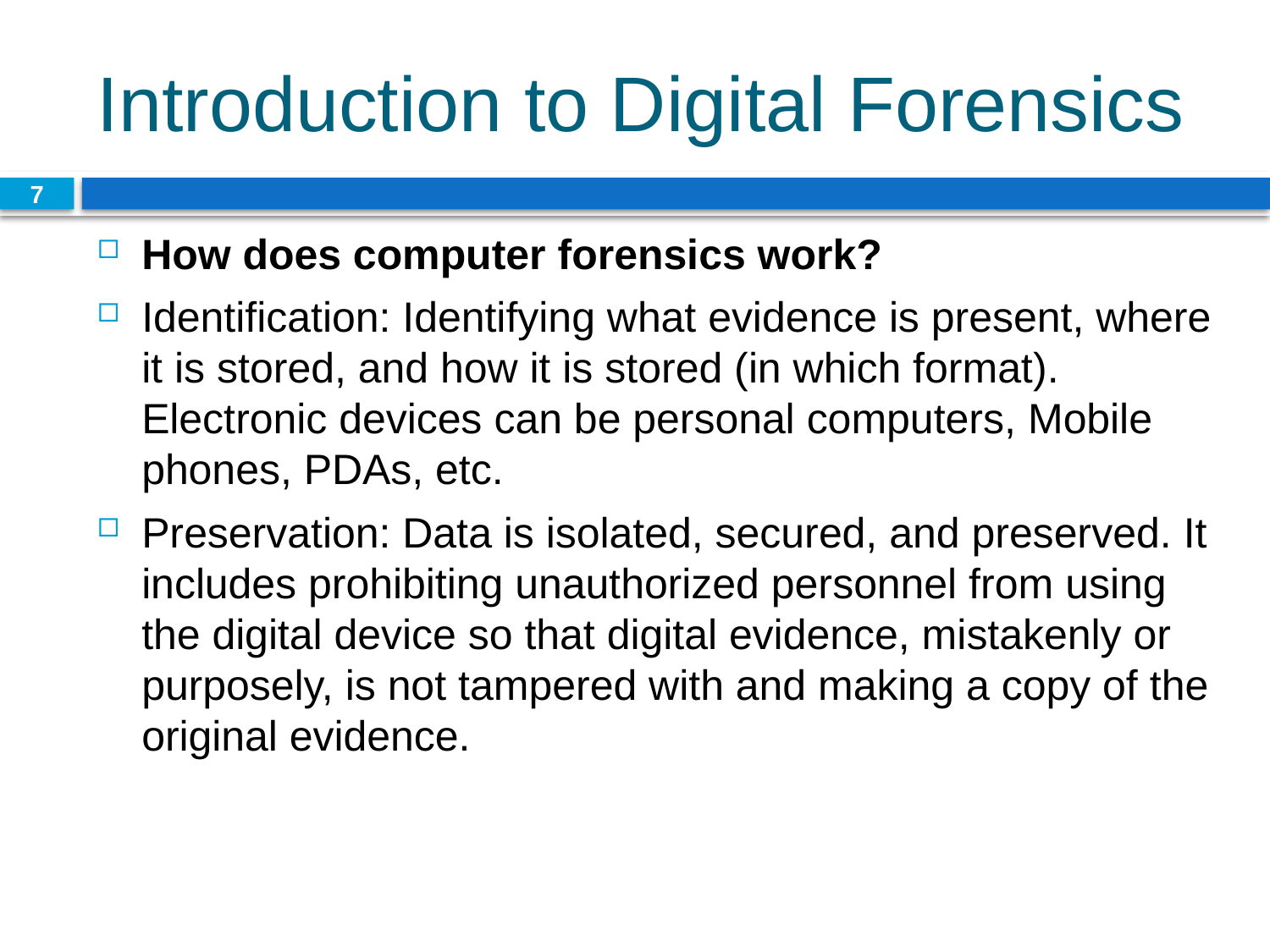

# Introduction to Digital Forensics
7
How does computer forensics work?
Identification: Identifying what evidence is present, where it is stored, and how it is stored (in which format). Electronic devices can be personal computers, Mobile phones, PDAs, etc.
Preservation: Data is isolated, secured, and preserved. It includes prohibiting unauthorized personnel from using the digital device so that digital evidence, mistakenly or purposely, is not tampered with and making a copy of the original evidence.